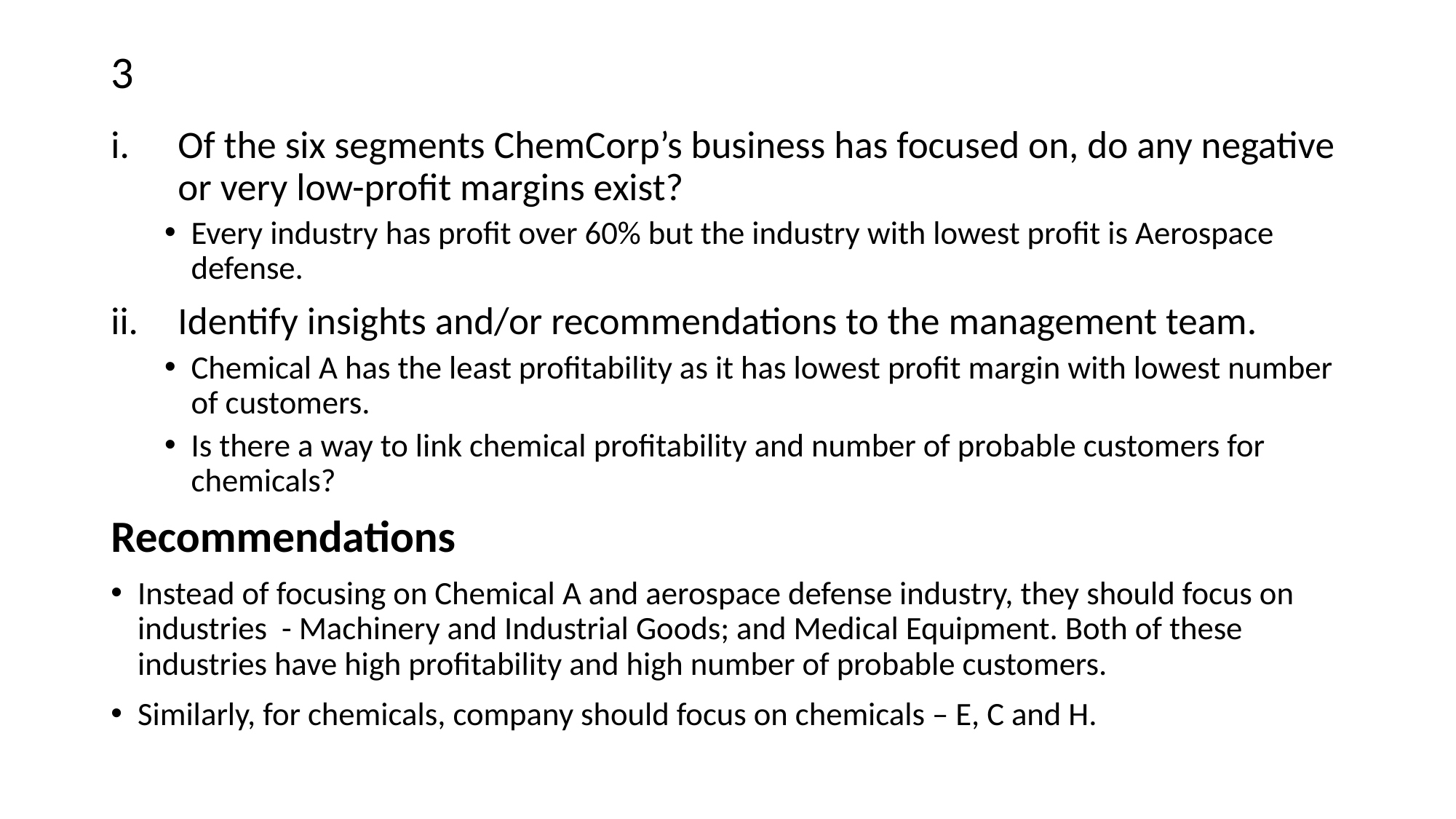

# 3
Of the six segments ChemCorp’s business has focused on, do any negative or very low-profit margins exist?
Every industry has profit over 60% but the industry with lowest profit is Aerospace defense.
Identify insights and/or recommendations to the management team.
Chemical A has the least profitability as it has lowest profit margin with lowest number of customers.
Is there a way to link chemical profitability and number of probable customers for chemicals?
Recommendations
Instead of focusing on Chemical A and aerospace defense industry, they should focus on industries  - Machinery and Industrial Goods; and Medical Equipment. Both of these industries have high profitability and high number of probable customers.
Similarly, for chemicals, company should focus on chemicals – E, C and H.